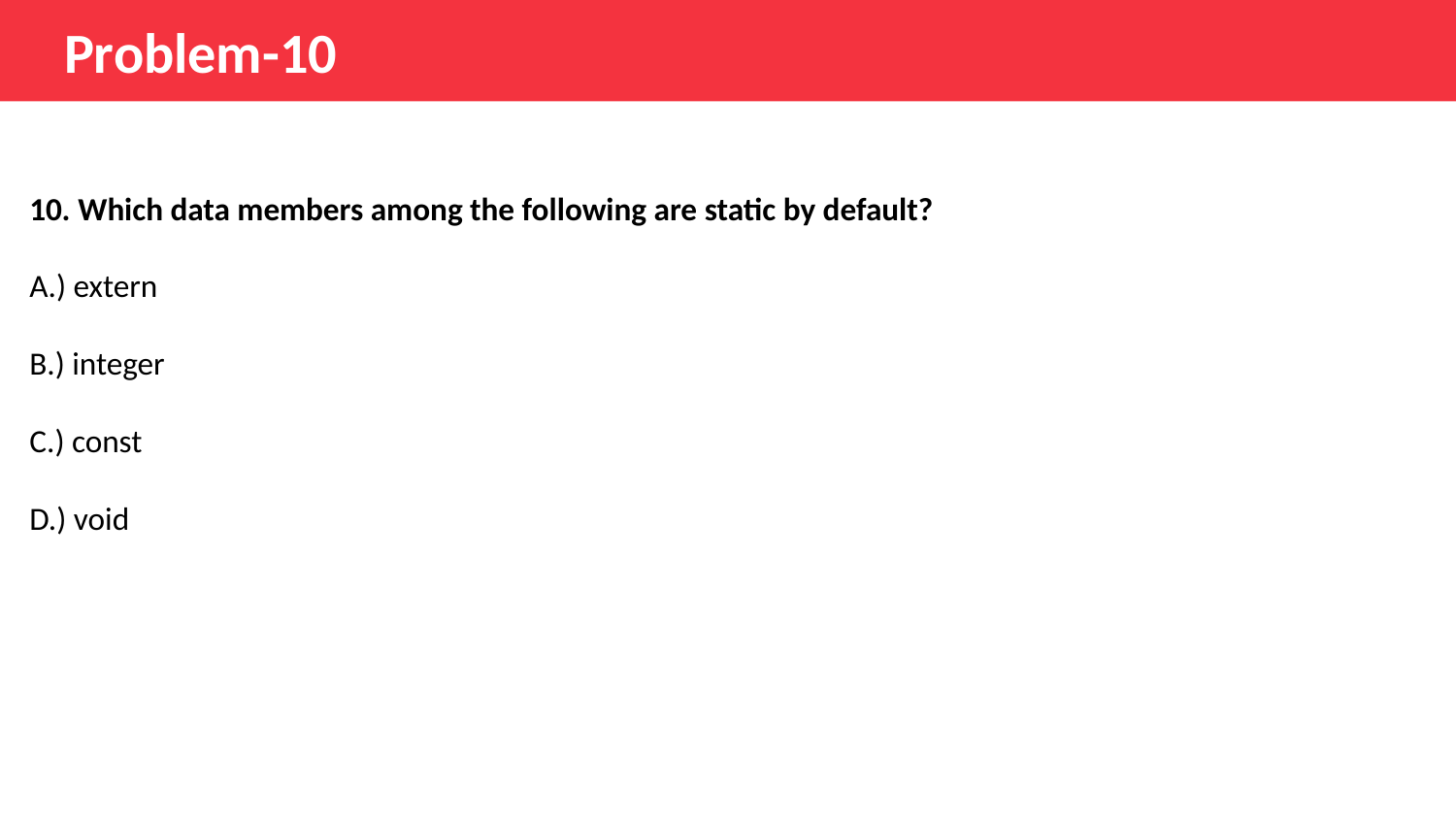

Problem-10

10. Which data members among the following are static by default?

A.) extern

B.) integer

C.) const

D.) void